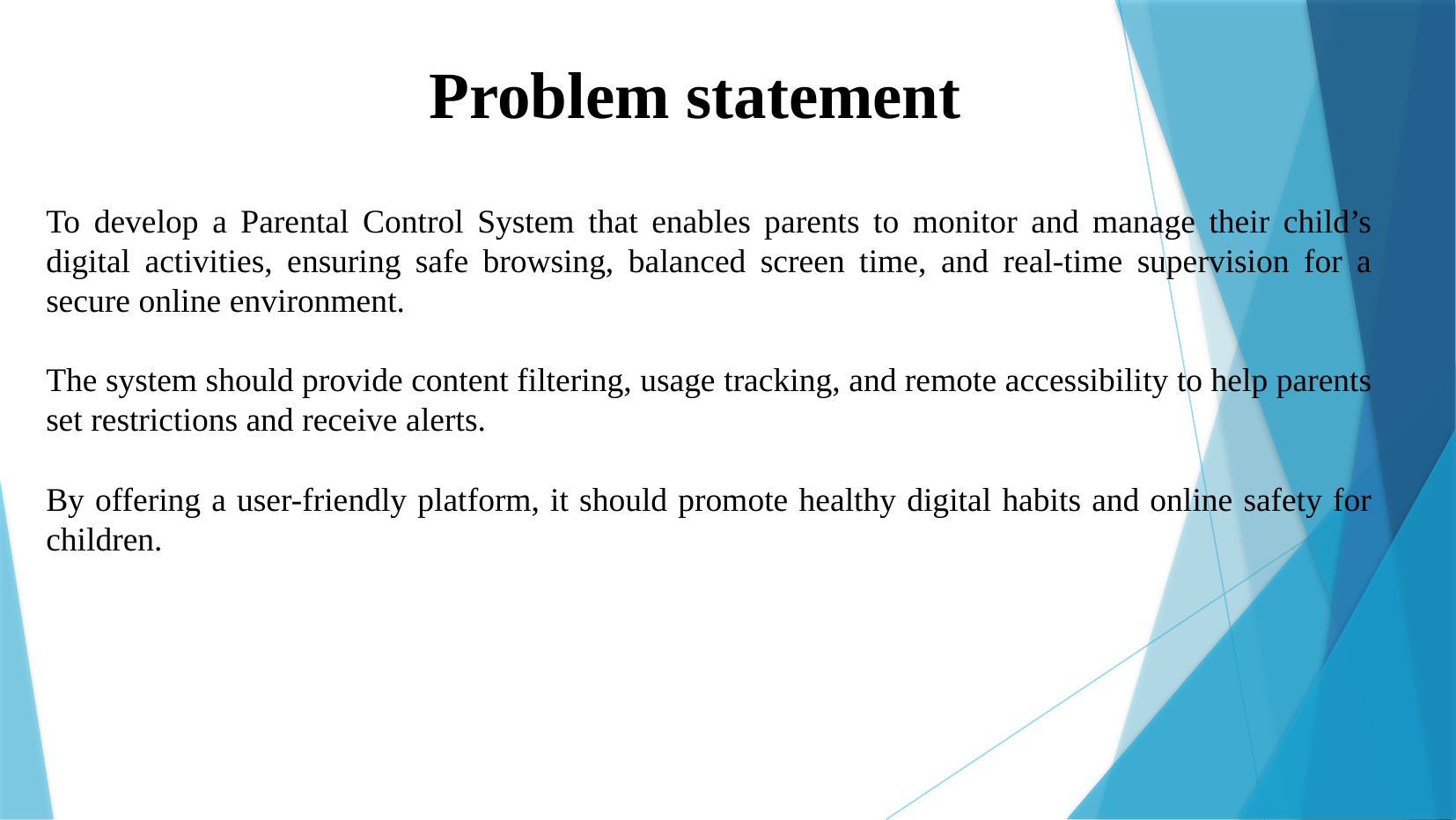

Problem statement

To develop a Parental Control System that enables parents to monitor and manage their child’s digital activities, ensuring safe browsing, balanced screen time, and real-time supervision for a secure online environment.
The system should provide content filtering, usage tracking, and remote accessibility to help parents set restrictions and receive alerts.
By offering a user-friendly platform, it should promote healthy digital habits and online safety for children.